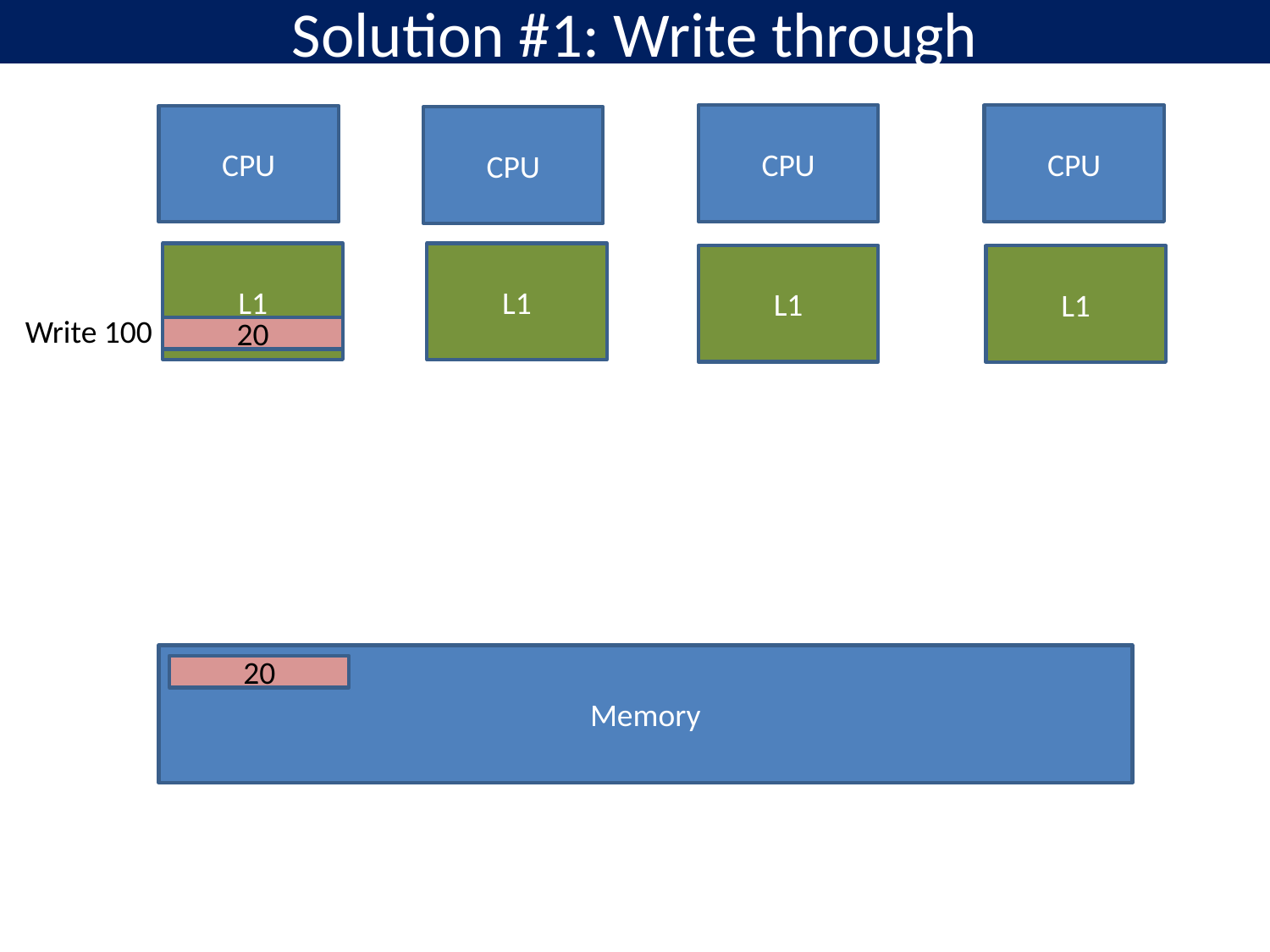

# Solution #1: Write through
CPU
CPU
CPU
CPU
L1
L1
L1
L1
Write 100
20
Memory
20